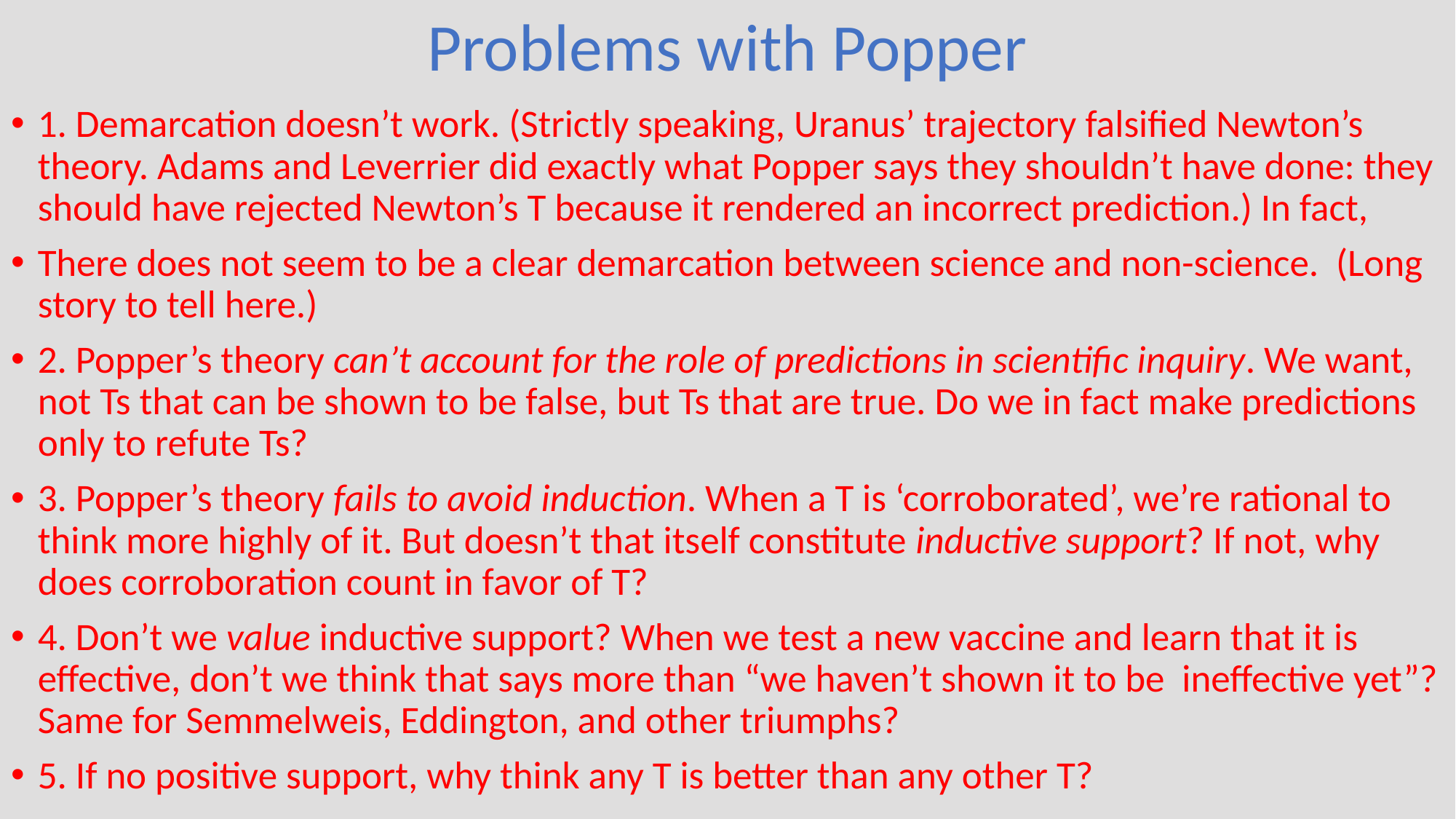

# Problems with Popper
1. Demarcation doesn’t work. (Strictly speaking, Uranus’ trajectory falsified Newton’s theory. Adams and Leverrier did exactly what Popper says they shouldn’t have done: they should have rejected Newton’s T because it rendered an incorrect prediction.) In fact,
There does not seem to be a clear demarcation between science and non-science.  (Long story to tell here.)
2. Popper’s theory can’t account for the role of predictions in scientific inquiry. We want, not Ts that can be shown to be false, but Ts that are true. Do we in fact make predictions only to refute Ts?
3. Popper’s theory fails to avoid induction. When a T is ‘corroborated’, we’re rational to think more highly of it. But doesn’t that itself constitute inductive support? If not, why does corroboration count in favor of T?
4. Don’t we value inductive support? When we test a new vaccine and learn that it is effective, don’t we think that says more than “we haven’t shown it to be  ineffective yet”? Same for Semmelweis, Eddington, and other triumphs?
5. If no positive support, why think any T is better than any other T?